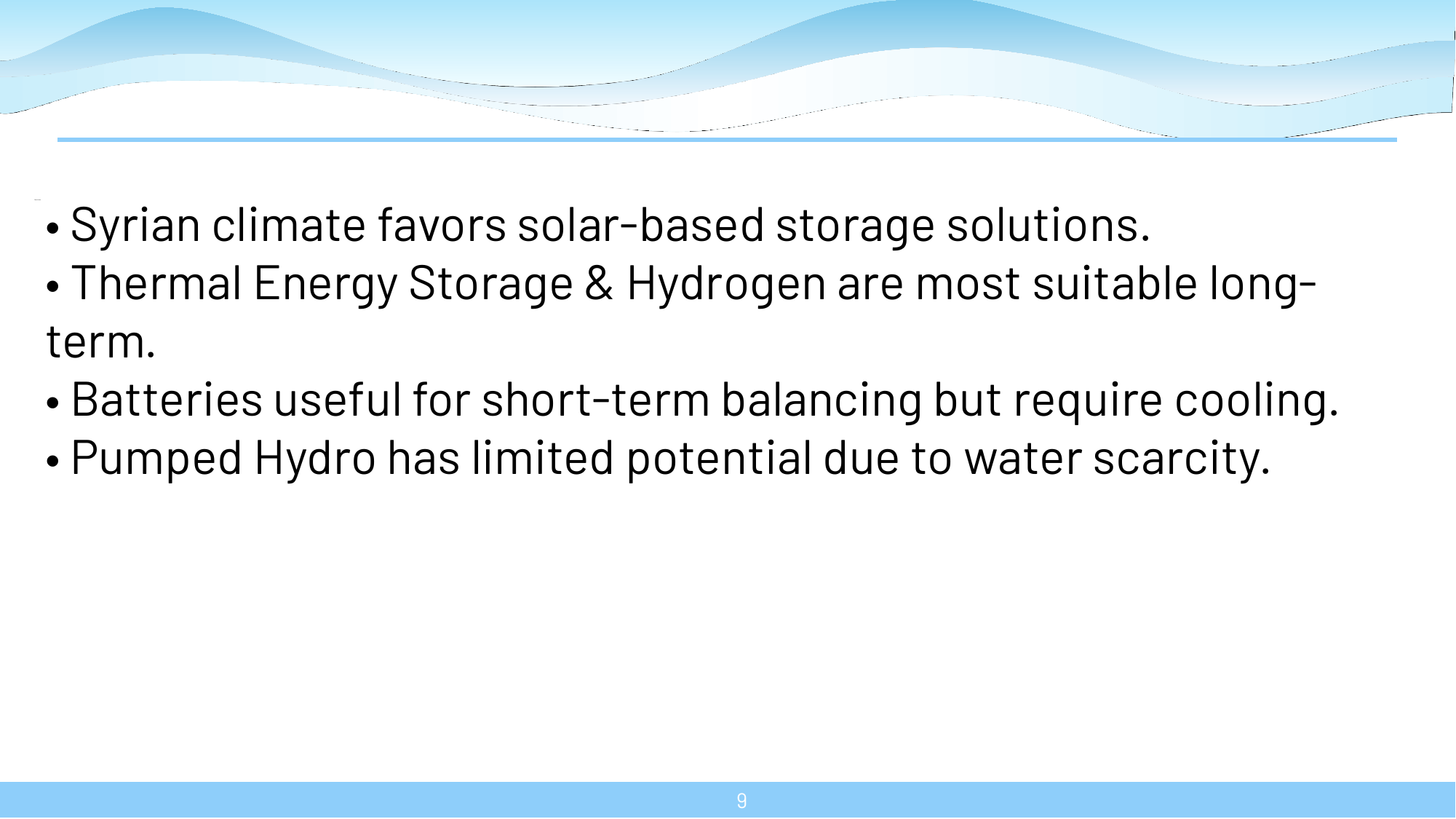

• Syrian climate favors solar-based storage solutions.
• Thermal Energy Storage & Hydrogen are most suitable long-term.
• Batteries useful for short-term balancing but require cooling.
• Pumped Hydro has limited potential due to water scarcity.

# Conclusion
9